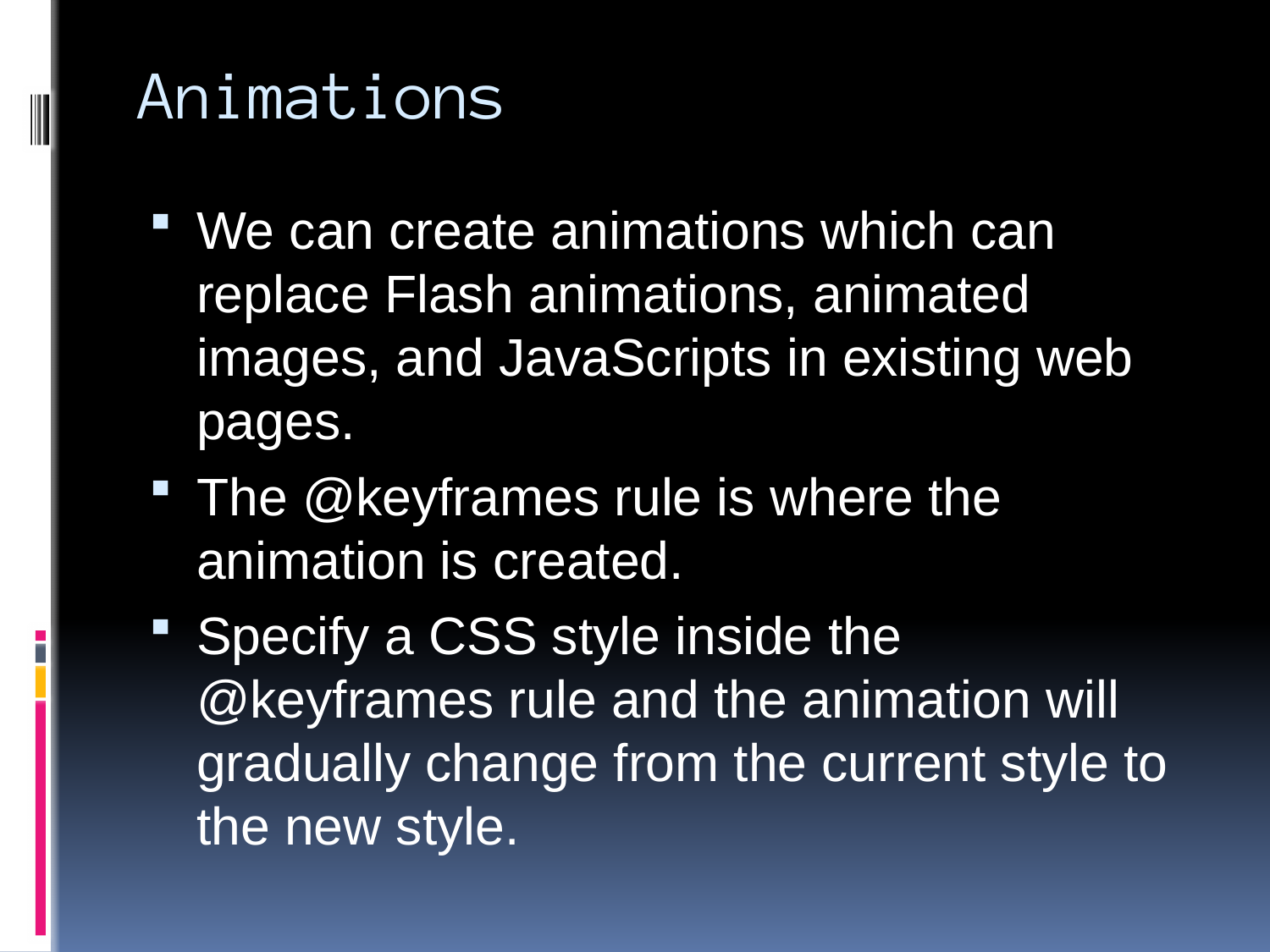

# Animations
We can create animations which can replace Flash animations, animated images, and JavaScripts in existing web pages.
The @keyframes rule is where the animation is created.
Specify a CSS style inside the @keyframes rule and the animation will gradually change from the current style to the new style.